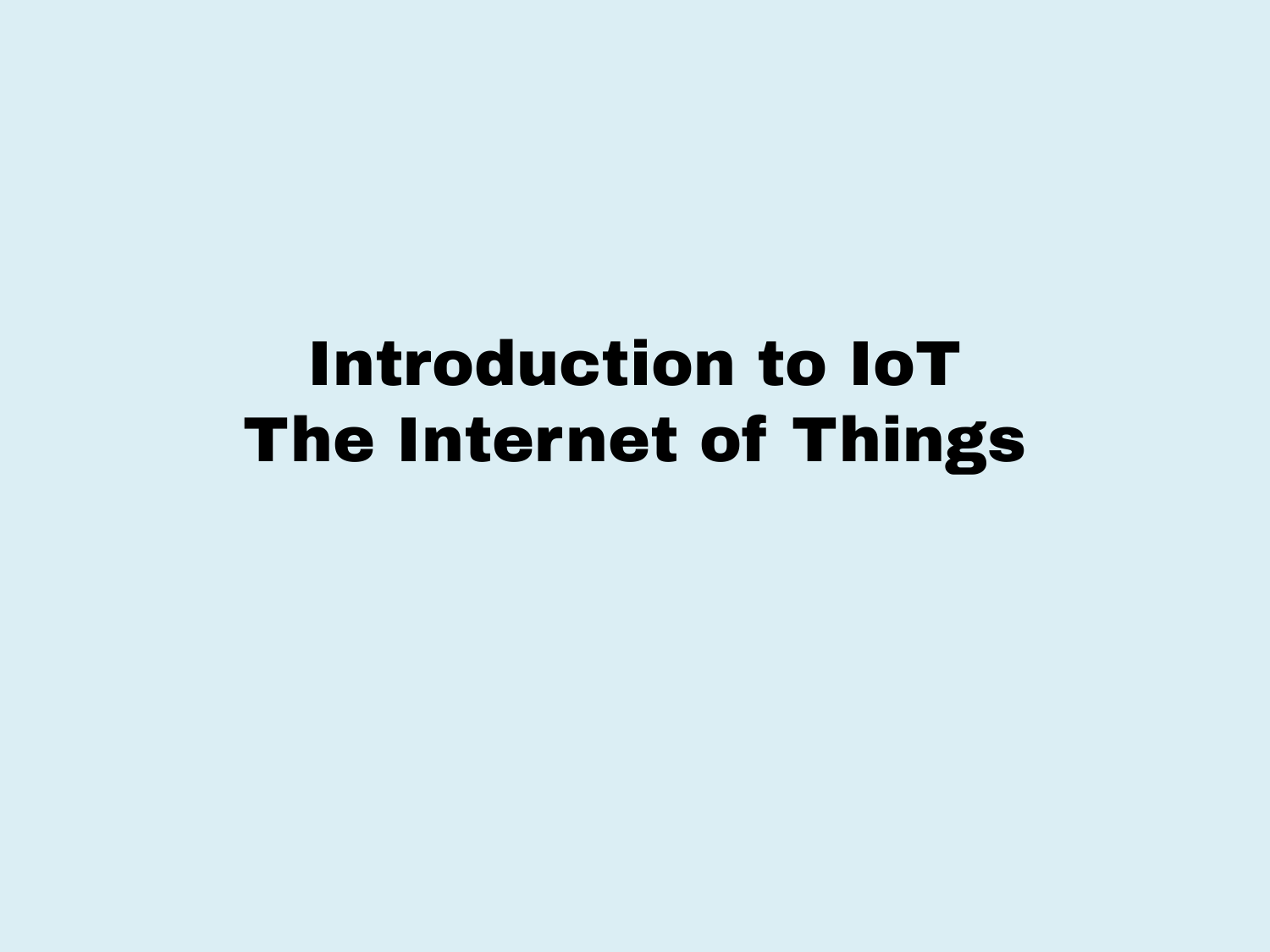

# Introduction to IoT The Internet of Things